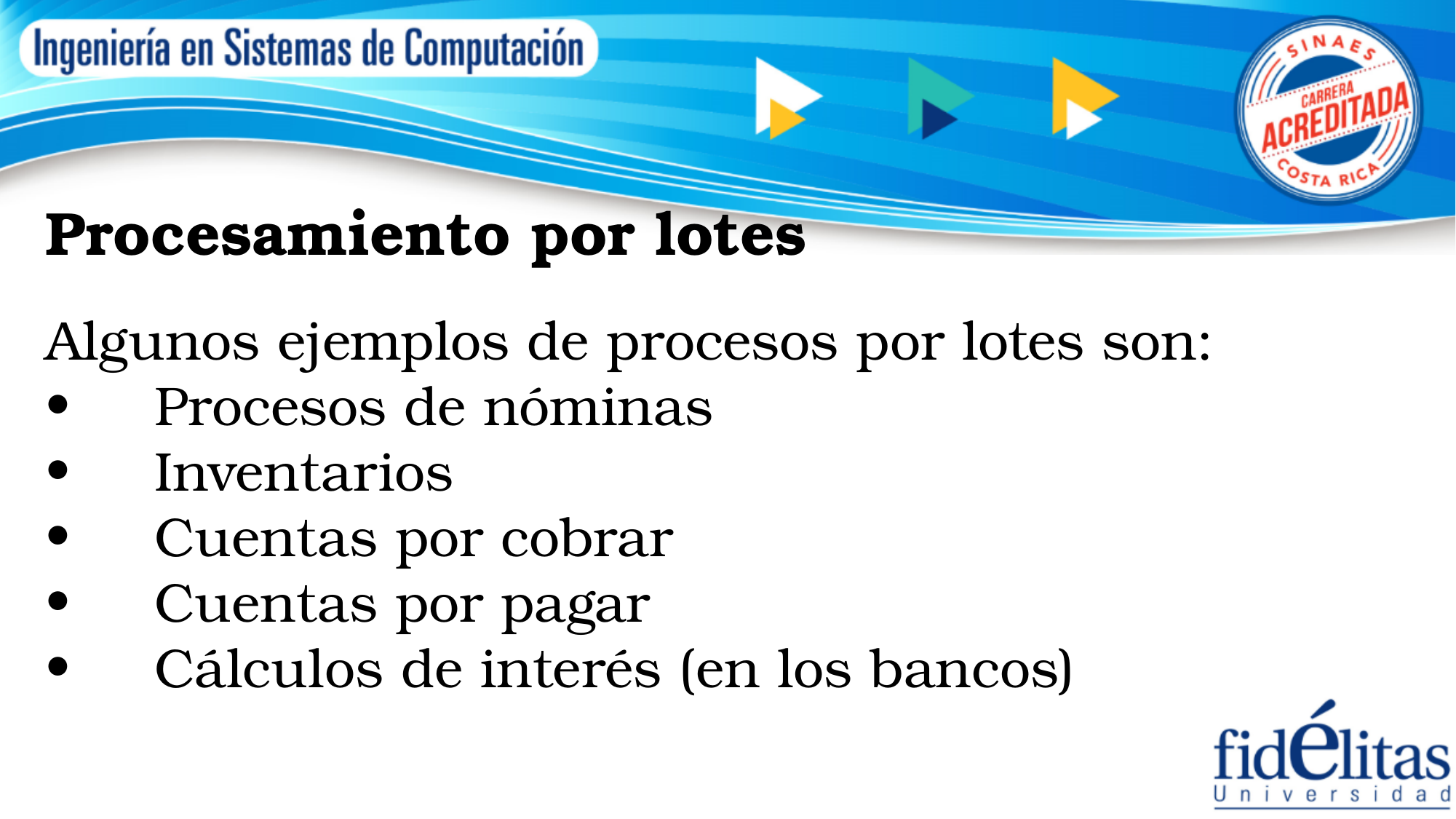

Procesamiento por lotes
Algunos ejemplos de procesos por lotes son:
•	Procesos de nóminas
•	Inventarios
•	Cuentas por cobrar
•	Cuentas por pagar
•	Cálculos de interés (en los bancos)